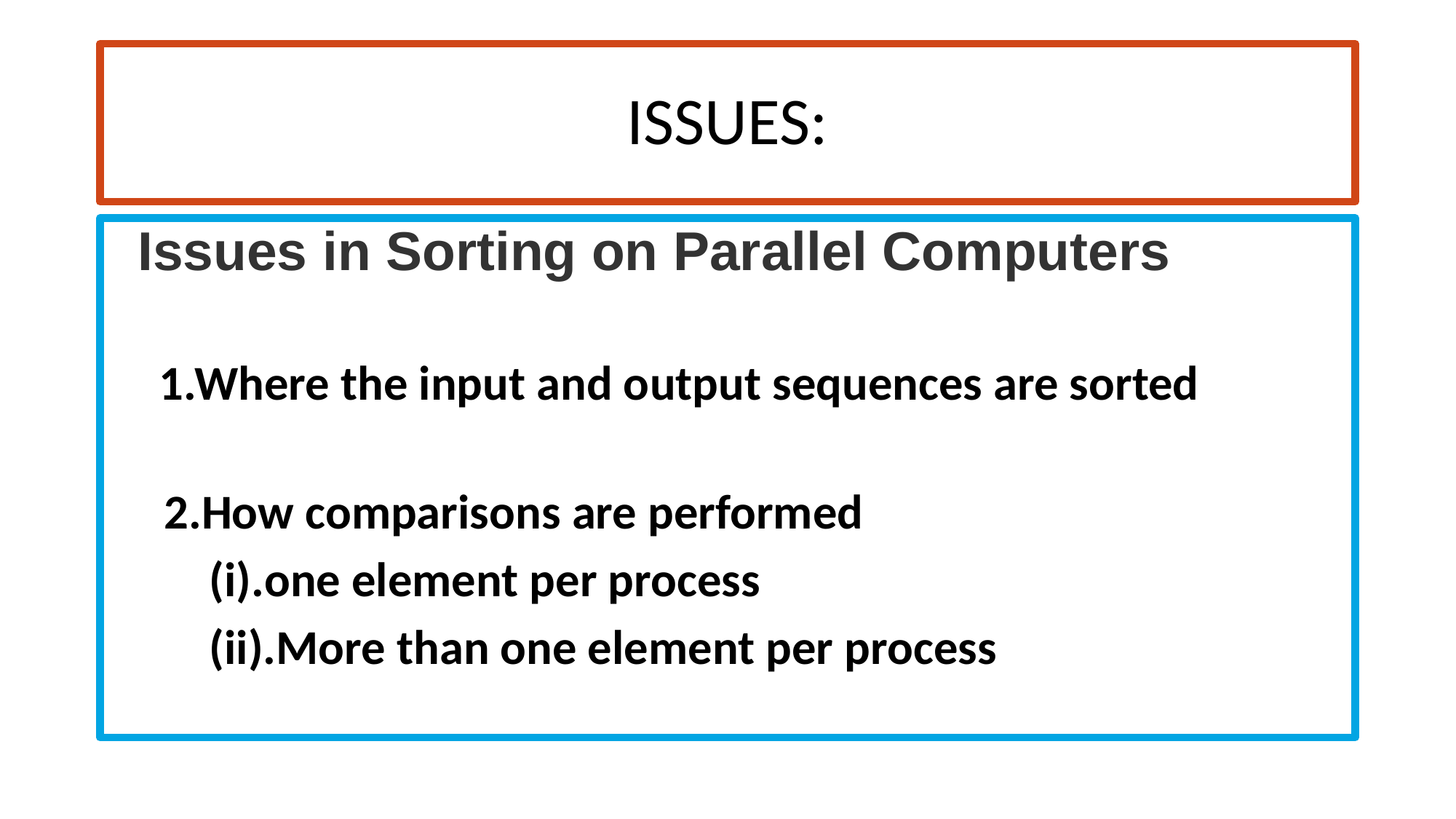

# ISSUES:
  Issues in Sorting on Parallel Computers

     1.Where the input and output sequences are sorted

     2.How comparisons are performed
         (i).one element per process
         (ii).More than one element per process